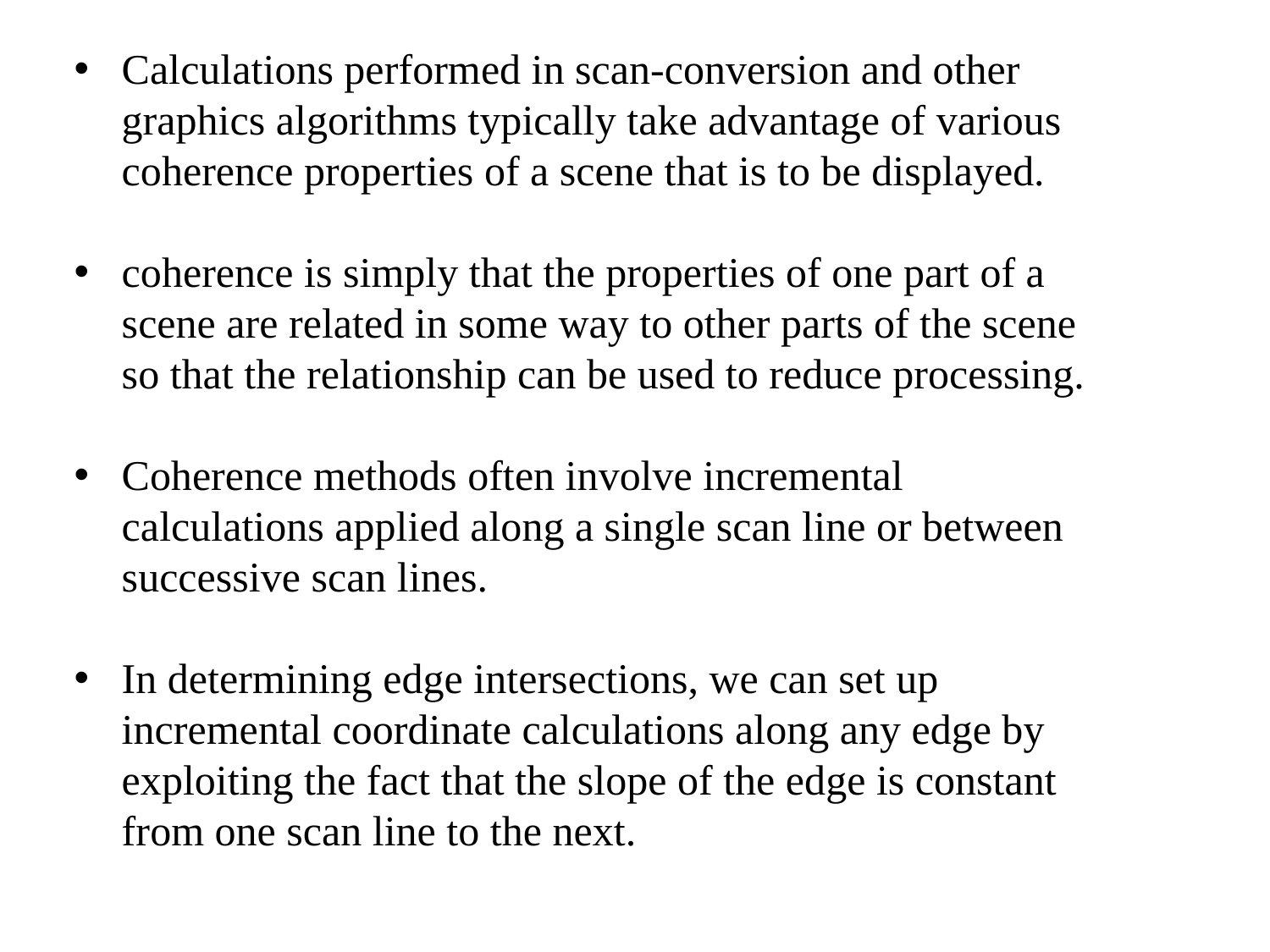

Calculations performed in scan-conversion and other graphics algorithms typically take advantage of various coherence properties of a scene that is to be displayed.

coherence is simply that the properties of one part of a scene are related in some way to other parts of the scene so that the relationship can be used to reduce processing.

Coherence methods often involve incremental calculations applied along a single scan line or between successive scan lines.

In determining edge intersections, we can set up incremental coordinate calculations along any edge by exploiting the fact that the slope of the edge is constant from one scan line to the next.